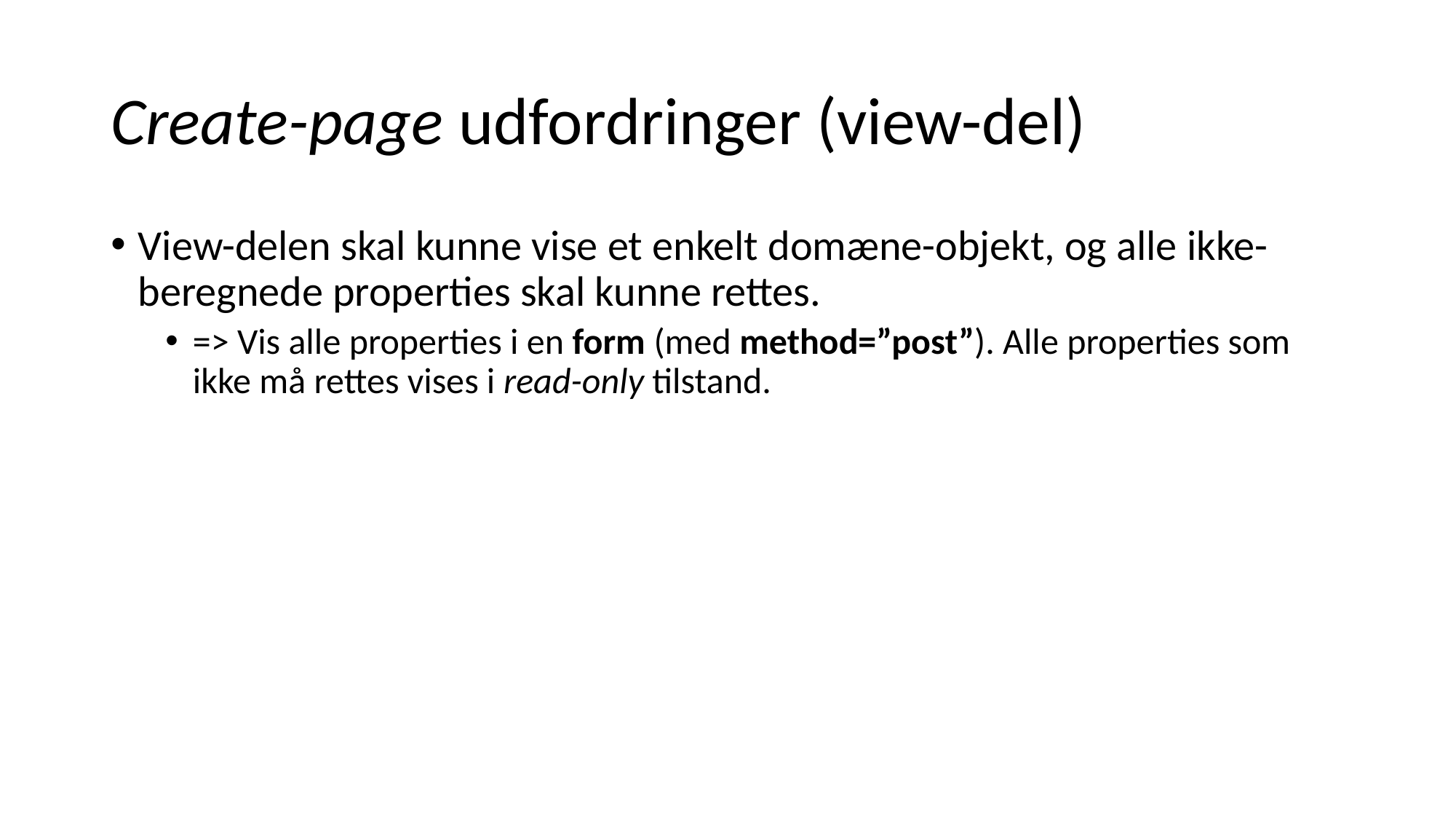

# Create-page udfordringer (view-del)
View-delen skal kunne vise et enkelt domæne-objekt, og alle ikke-beregnede properties skal kunne rettes.
=> Vis alle properties i en form (med method=”post”). Alle properties som ikke må rettes vises i read-only tilstand.